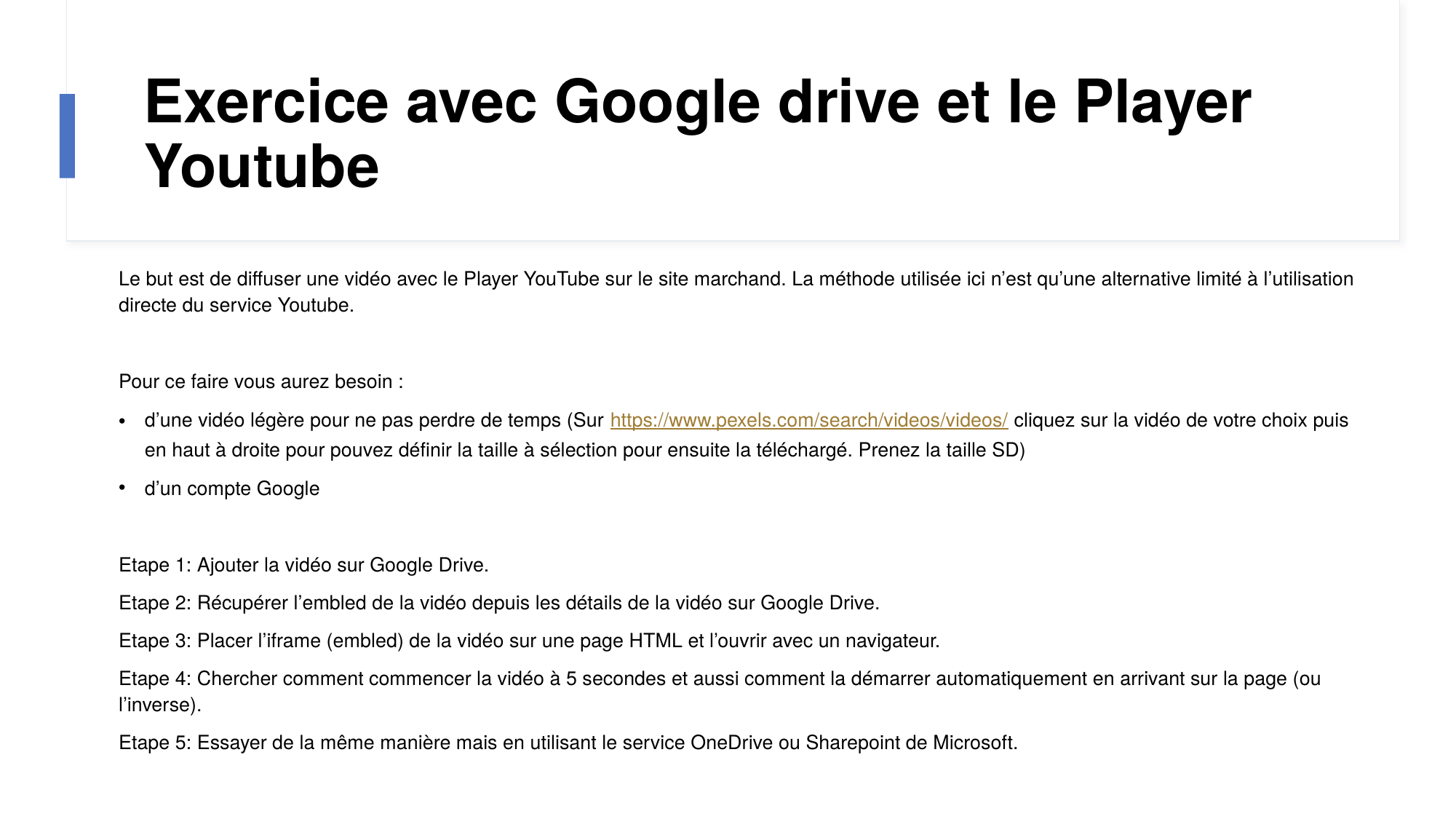

# Exercice avec Google drive et le Player Youtube
Le but est de diffuser une vidéo avec le Player YouTube sur le site marchand. La méthode utilisée ici n’est qu’une alternative limité à l’utilisation directe du service Youtube.

Pour ce faire vous aurez besoin :
d’une vidéo légère pour ne pas perdre de temps (Sur https://www.pexels.com/search/videos/videos/ cliquez sur la vidéo de votre choix puis en haut à droite pour pouvez définir la taille à sélection pour ensuite la téléchargé. Prenez la taille SD)
d’un compte Google

Etape 1: Ajouter la vidéo sur Google Drive.
Etape 2: Récupérer l’embled de la vidéo depuis les détails de la vidéo sur Google Drive.
Etape 3: Placer l’iframe (embled) de la vidéo sur une page HTML et l’ouvrir avec un navigateur.
Etape 4: Chercher comment commencer la vidéo à 5 secondes et aussi comment la démarrer automatiquement en arrivant sur la page (ou l’inverse).
Etape 5: Essayer de la même manière mais en utilisant le service OneDrive ou Sharepoint de Microsoft.